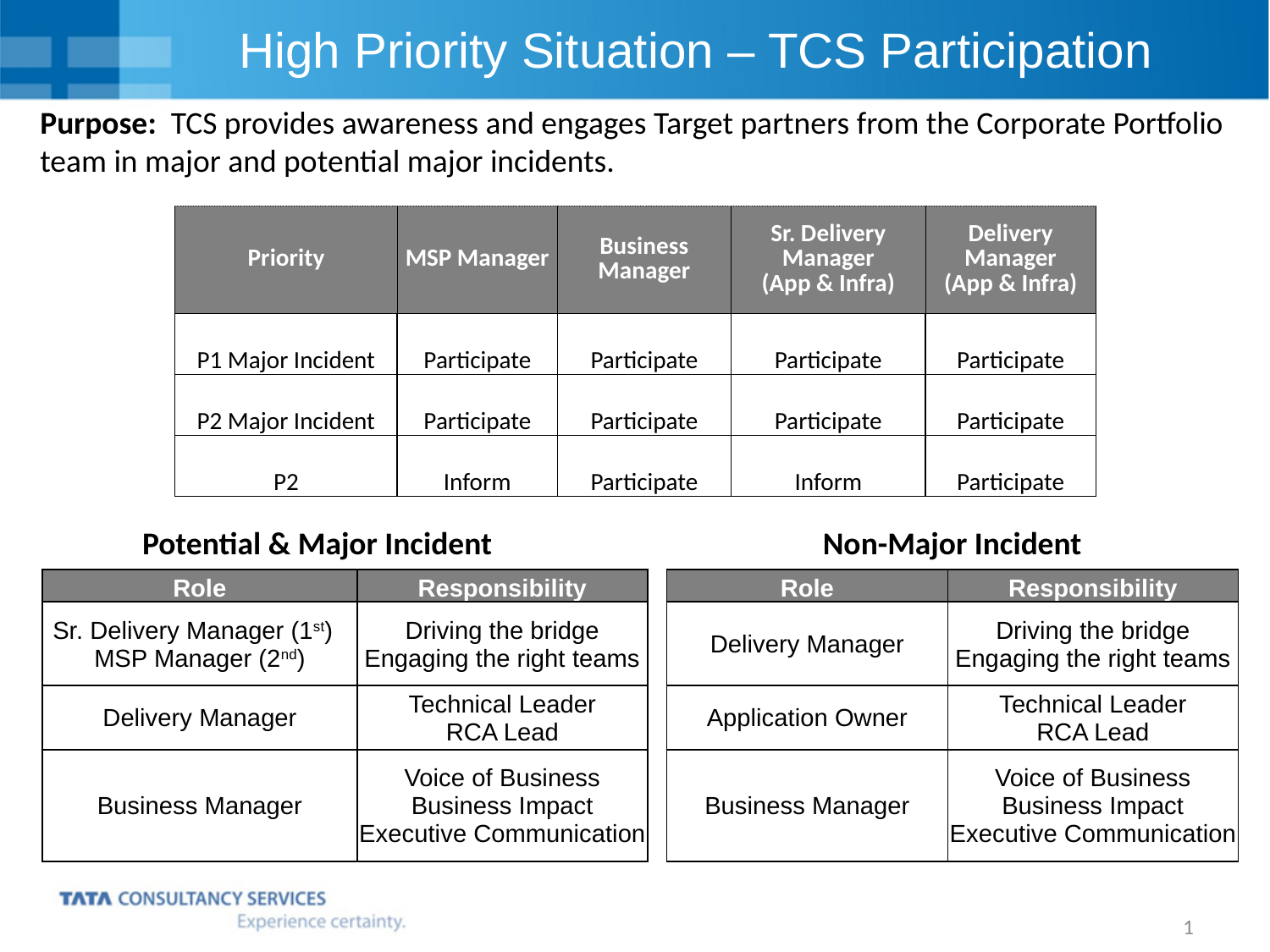

# High Priority Situation – TCS Participation
Purpose:  TCS provides awareness and engages Target partners from the Corporate Portfolio team in major and potential major incidents.
| Priority | MSP Manager | Business Manager | Sr. Delivery Manager (App & Infra) | Delivery Manager (App & Infra) |
| --- | --- | --- | --- | --- |
| P1 Major Incident | Participate | Participate | Participate | Participate |
| P2 Major Incident | Participate | Participate | Participate | Participate |
| P2 | Inform | Participate | Inform | Participate |
Potential & Major Incident
Non-Major Incident
| Role | Responsibility |
| --- | --- |
| Sr. Delivery Manager (1st) MSP Manager (2nd) | Driving the bridge Engaging the right teams |
| Delivery Manager | Technical Leader RCA Lead |
| Business Manager | Voice of Business Business Impact Executive Communication |
| Role | Responsibility |
| --- | --- |
| Delivery Manager | Driving the bridge Engaging the right teams |
| Application Owner | Technical Leader RCA Lead |
| Business Manager | Voice of Business Business Impact Executive Communication |
1